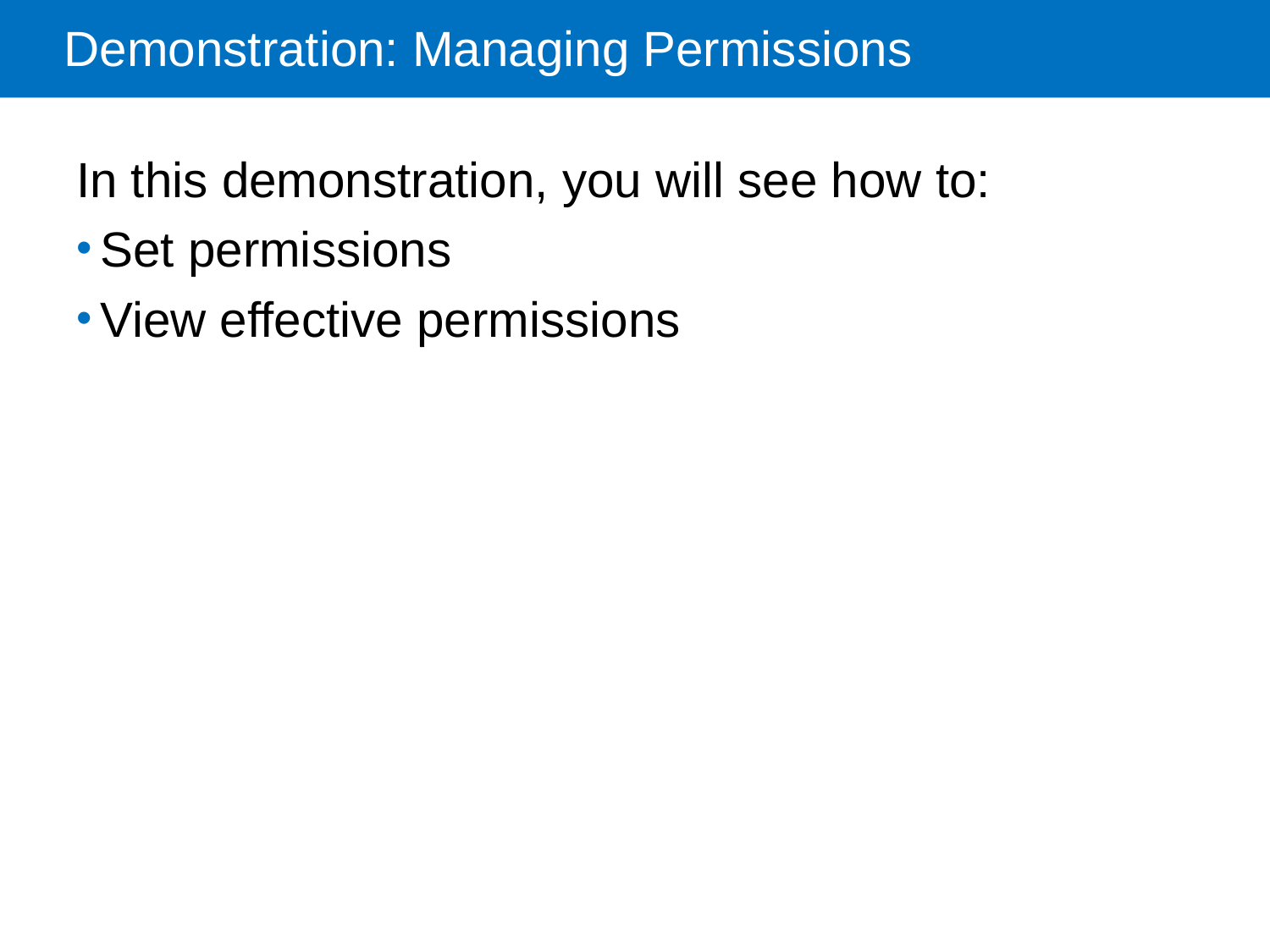

# Demonstration: Managing Permissions
In this demonstration, you will see how to:
Set permissions
View effective permissions